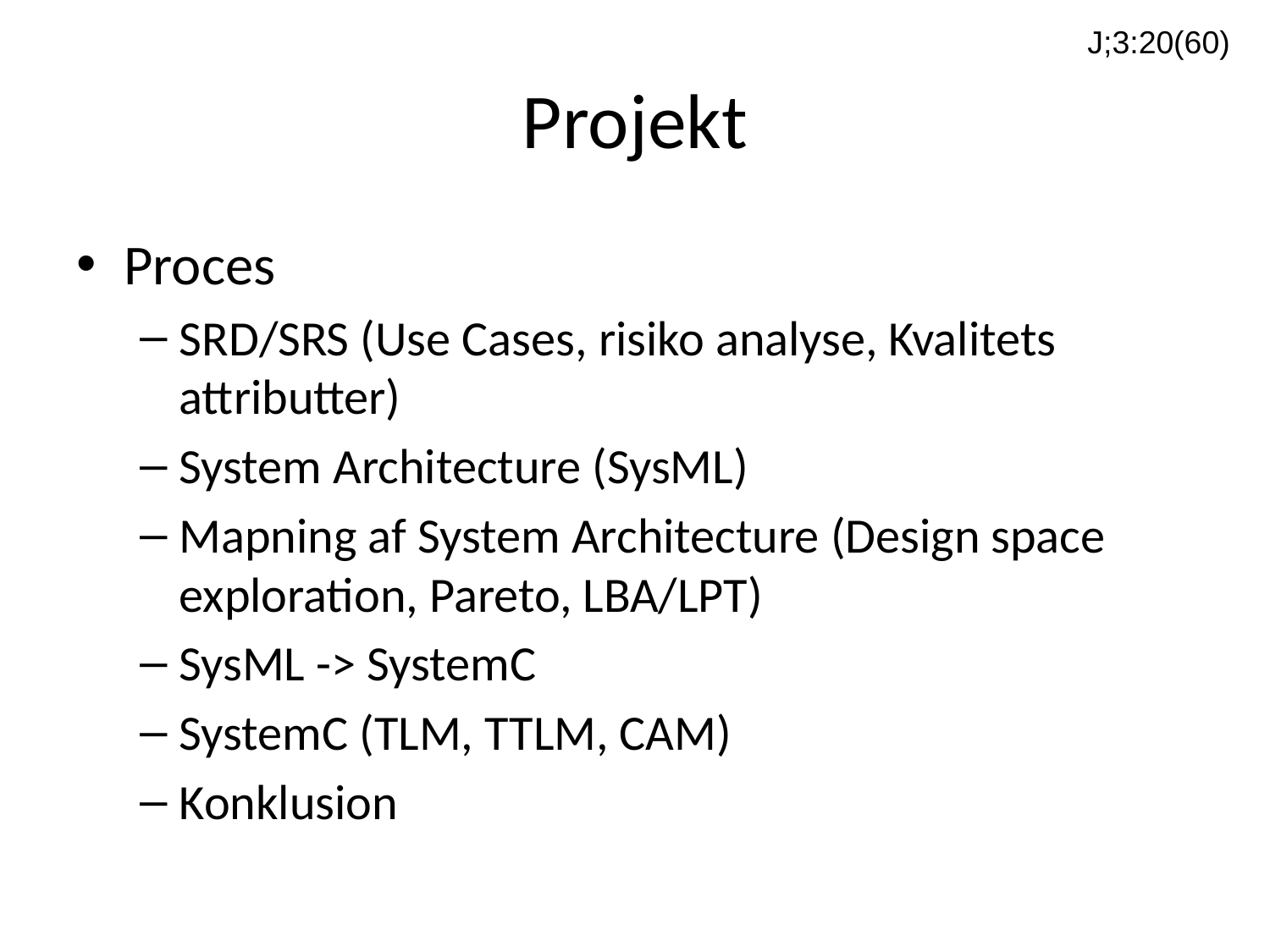

J;3:20(60)
# Projekt
Proces
SRD/SRS (Use Cases, risiko analyse, Kvalitets attributter)
System Architecture (SysML)
Mapning af System Architecture (Design space exploration, Pareto, LBA/LPT)
SysML -> SystemC
SystemC (TLM, TTLM, CAM)
Konklusion